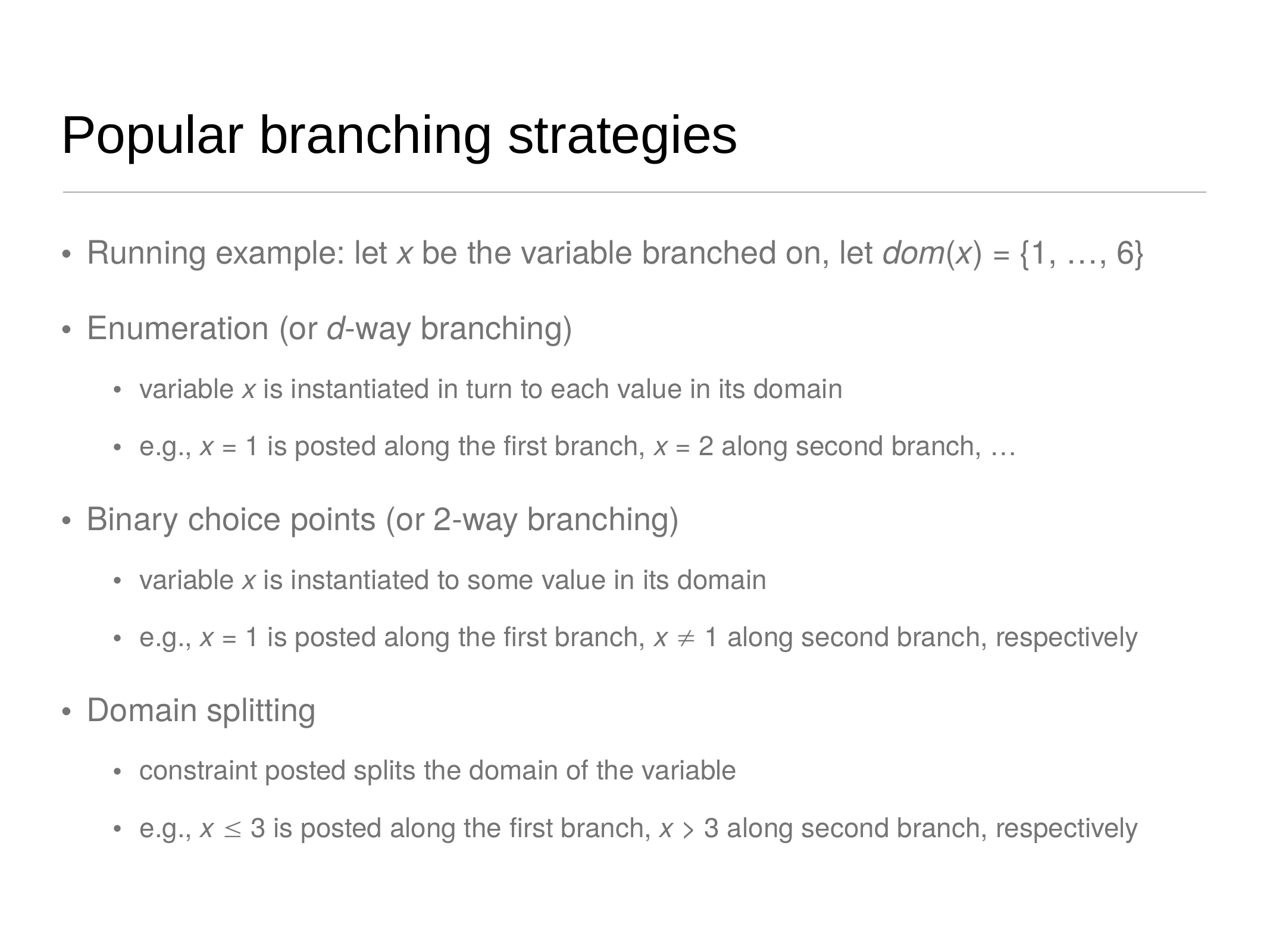

# Popular branching strategies
Running example: let x be the variable branched on, let dom(x) = {1, …, 6}
Enumeration (or d-way branching)
variable x is instantiated in turn to each value in its domain
e.g., x = 1 is posted along the first branch, x = 2 along second branch, …
Binary choice points (or 2-way branching)
variable x is instantiated to some value in its domain
e.g., x = 1 is posted along the first branch, x ≠ 1 along second branch, respectively
Domain splitting
constraint posted splits the domain of the variable
e.g., x ≤ 3 is posted along the first branch, x > 3 along second branch, respectively